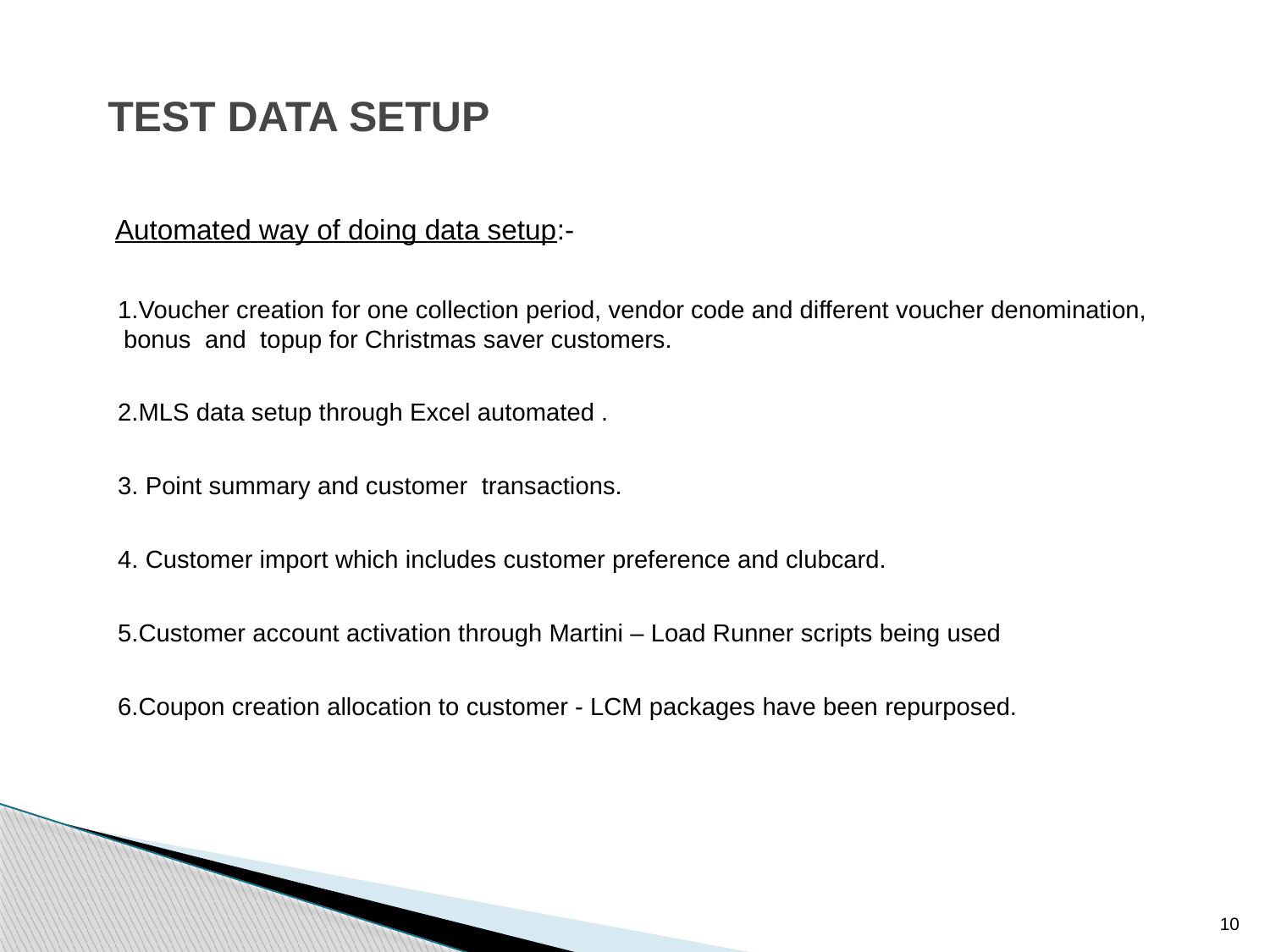

# TEST DATA SETUP
     Automated way of doing data setup:-

      1.Voucher creation for one collection period, vendor code and different voucher denomination, bonus  and  topup for Christmas saver customers.

      2.MLS data setup through Excel automated .

      3. Point summary and customer  transactions.

      4. Customer import which includes customer preference and clubcard.

      5.Customer account activation through Martini – Load Runner scripts being used

      6.Coupon creation allocation to customer - LCM packages have been repurposed.

10